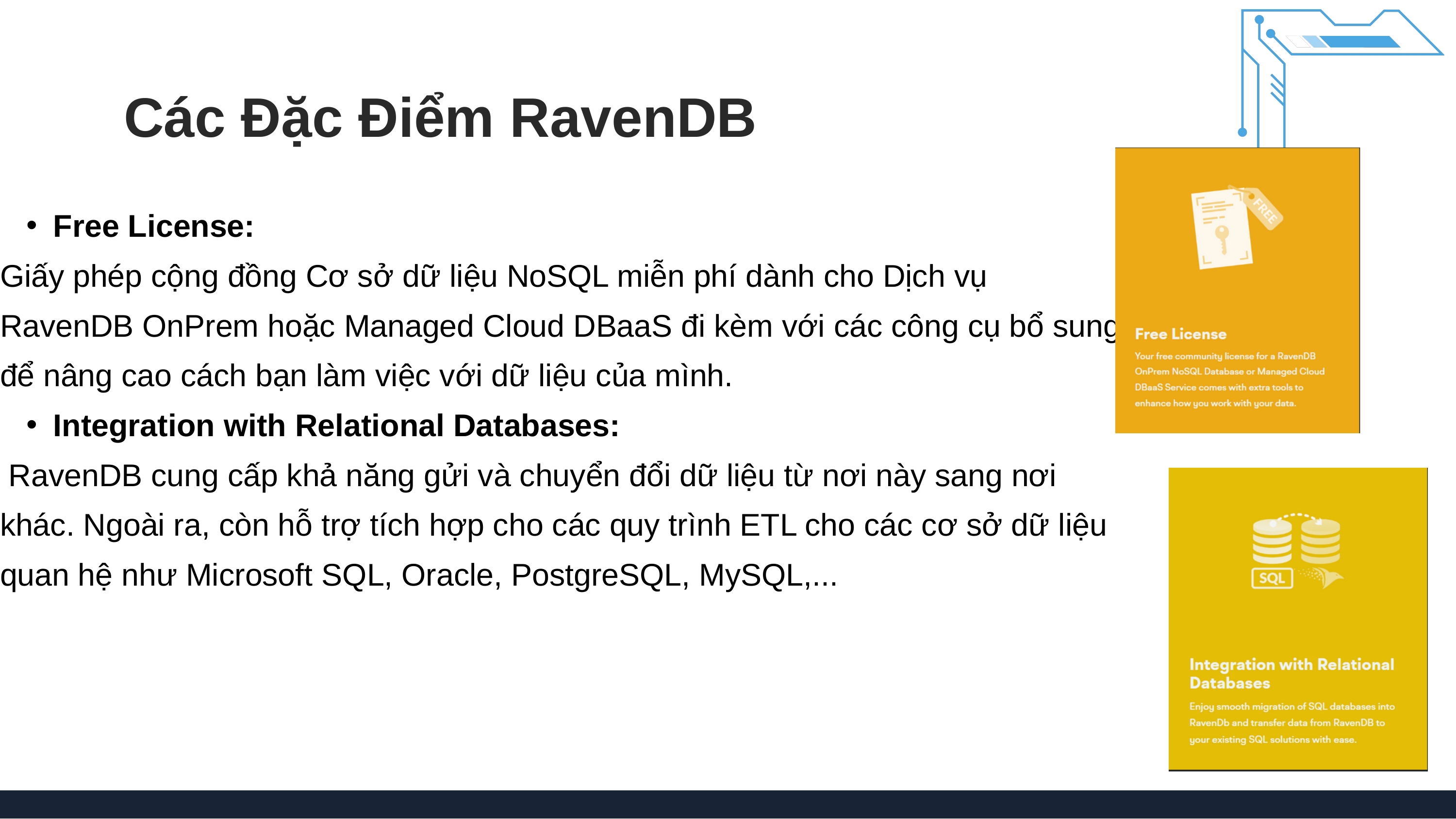

Các Đặc Điểm RavenDB

Free License:
Giấy phép cộng đồng Cơ sở dữ liệu NoSQL miễn phí dành cho Dịch vụ RavenDB OnPrem hoặc Managed Cloud DBaaS đi kèm với các công cụ bổ sung để nâng cao cách bạn làm việc với dữ liệu của mình.
Integration with Relational Databases:
 RavenDB cung cấp khả năng gửi và chuyển đổi dữ liệu từ nơi này sang nơi khác. Ngoài ra, còn hỗ trợ tích hợp cho các quy trình ETL cho các cơ sở dữ liệu quan hệ như Microsoft SQL, Oracle, PostgreSQL, MySQL,...